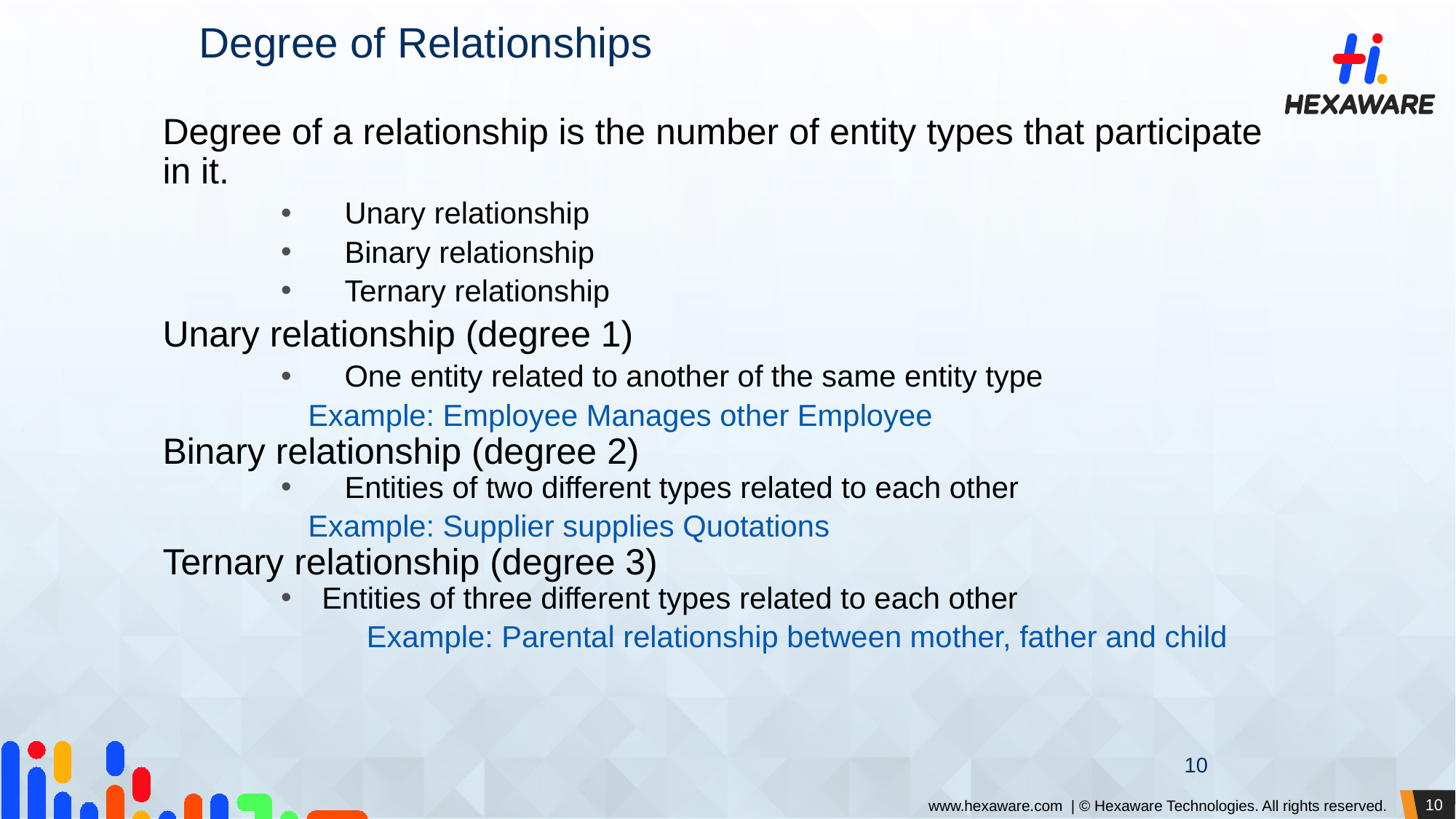

Degree of Relationships
Degree of a relationship is the number of entity types that participate in it.
Unary relationship
Binary relationship
Ternary relationship
Unary relationship (degree 1)
One entity related to another of the same entity type
Example: Employee Manages other Employee
Binary relationship (degree 2)
Entities of two different types related to each other
Example: Supplier supplies Quotations
Ternary relationship (degree 3)
Entities of three different types related to each other
       Example: Parental relationship between mother, father and child

10